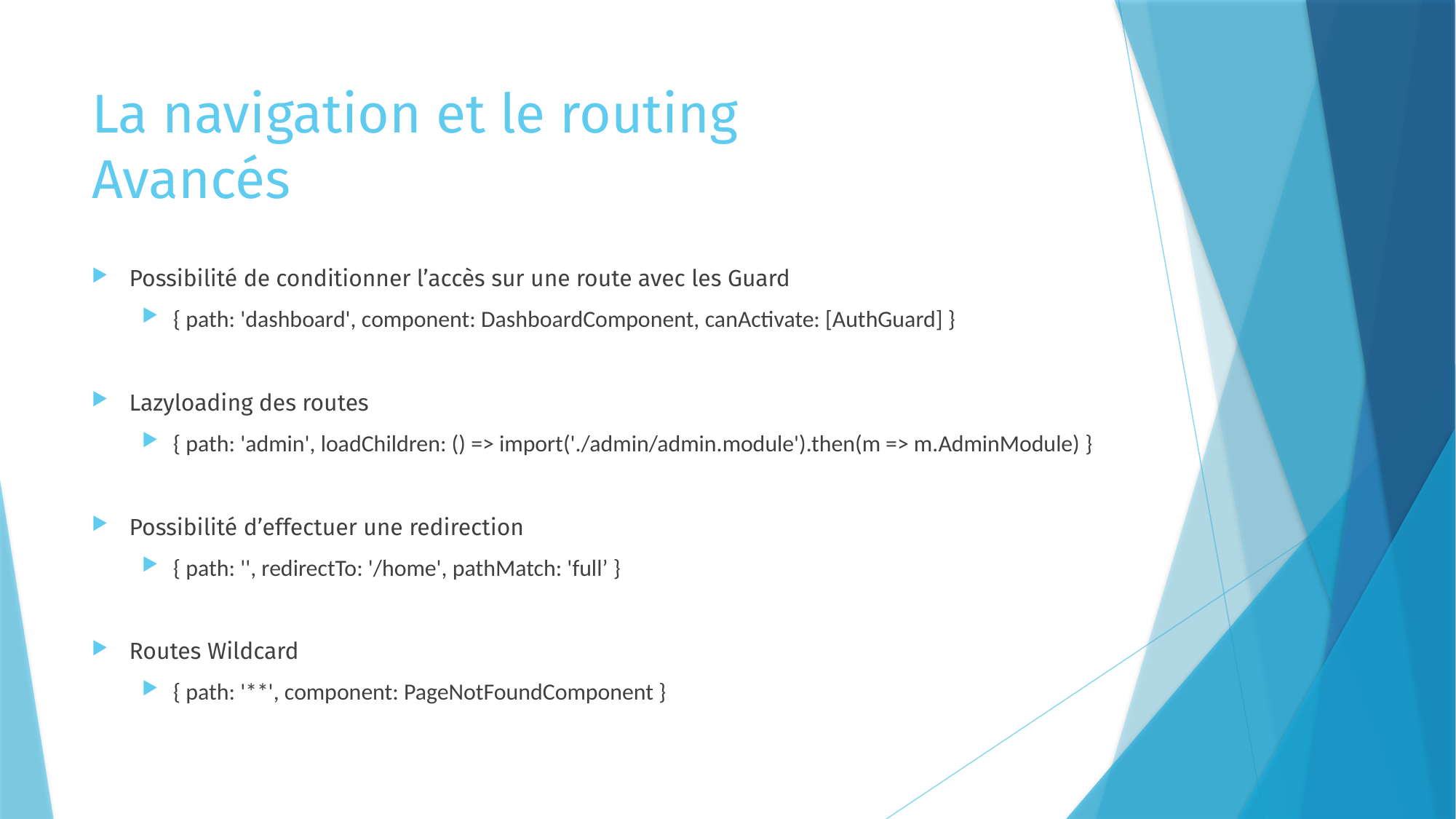

# La navigation et le routing Avancés
Possibilité de conditionner l’accès sur une route avec les Guard
{ path: 'dashboard', component: DashboardComponent, canActivate: [AuthGuard] }

Lazyloading des routes
{ path: 'admin', loadChildren: () => import('./admin/admin.module').then(m => m.AdminModule) }

Possibilité d’effectuer une redirection
{ path: '', redirectTo: '/home', pathMatch: 'full’ }

Routes Wildcard
{ path: '**', component: PageNotFoundComponent }